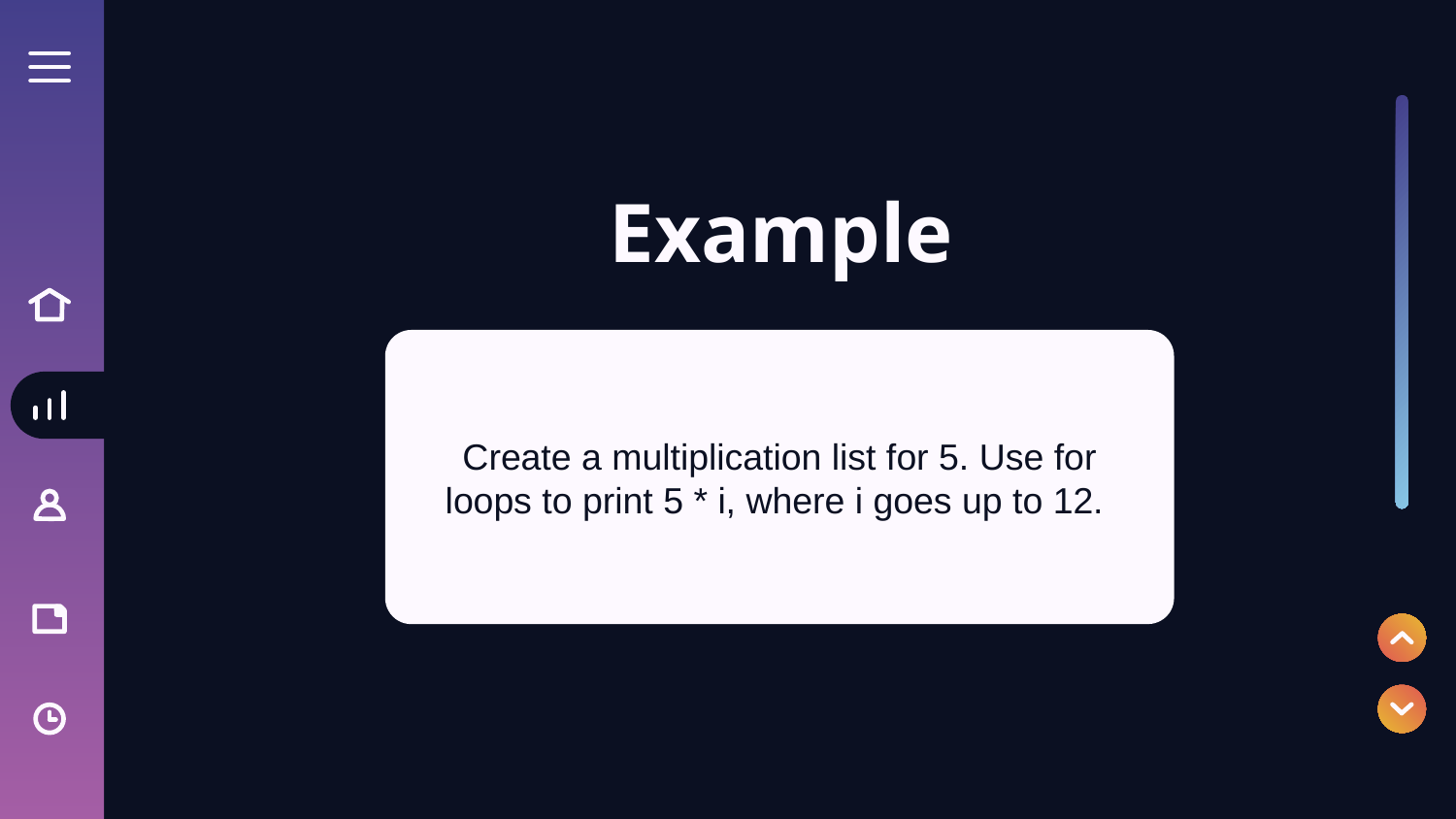

# Example

Create a multiplication list for 5. Use for loops to print 5 * i, where i goes up to 12.